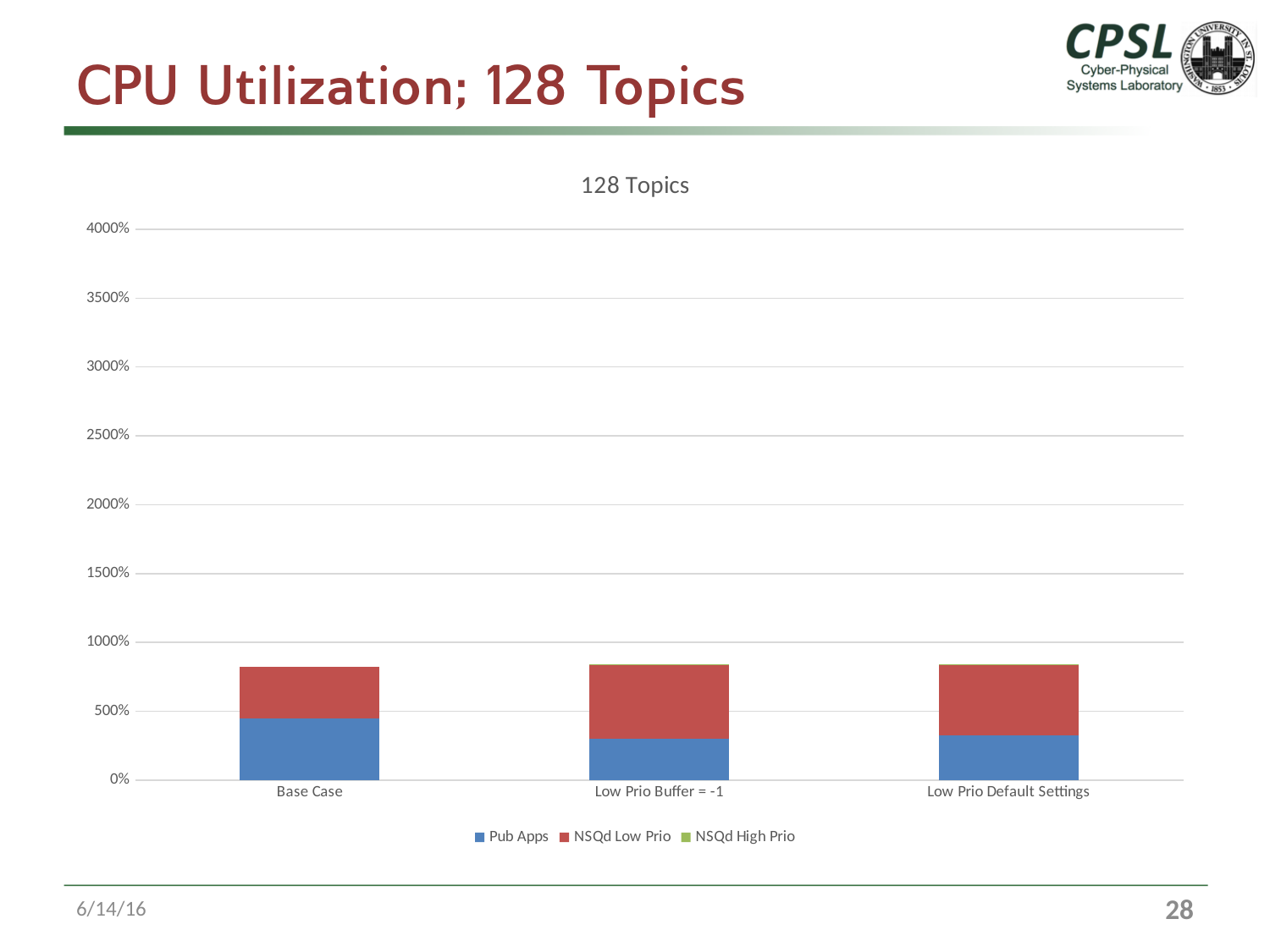

# CPU Utilization; 128 Topics

### Chart: 128 Topics

| Category | Pub Apps | NSQd Low Prio | NSQd High Prio |
|---|---|---|---|
| Base Case | 4.48 | 3.76 | 0.0 |
| Low Prio Buffer = -1 | 3.02 | 5.319999999999998 | 0.065 |
| Low Prio Default Settings | 3.28 | 5.07 | 0.053 |
6/14/16

28